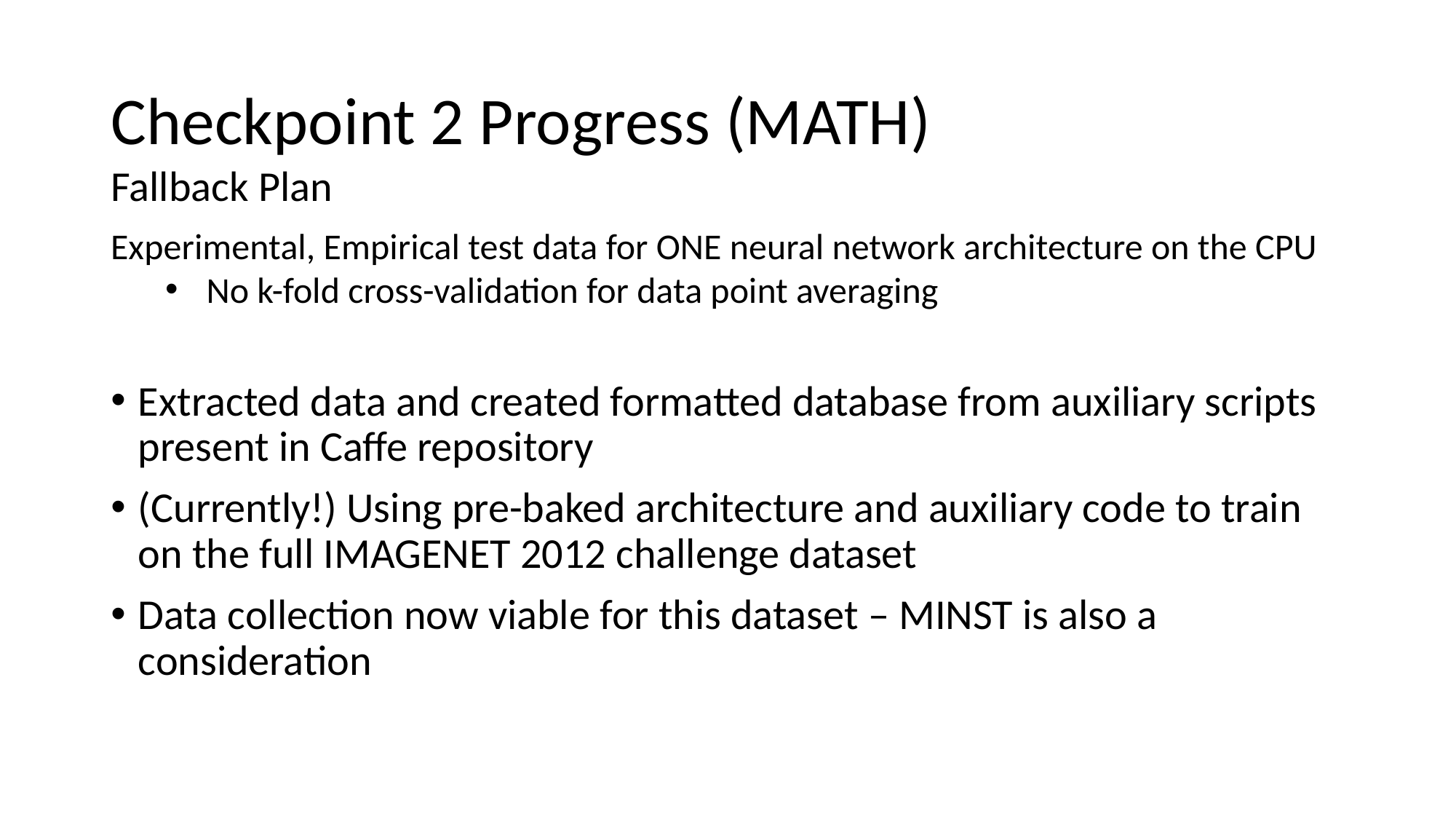

# Checkpoint 2 Progress (MATH)
Fallback Plan
Experimental, Empirical test data for ONE neural network architecture on the CPU
No k-fold cross-validation for data point averaging
Extracted data and created formatted database from auxiliary scripts present in Caffe repository
(Currently!) Using pre-baked architecture and auxiliary code to train on the full IMAGENET 2012 challenge dataset
Data collection now viable for this dataset – MINST is also a consideration